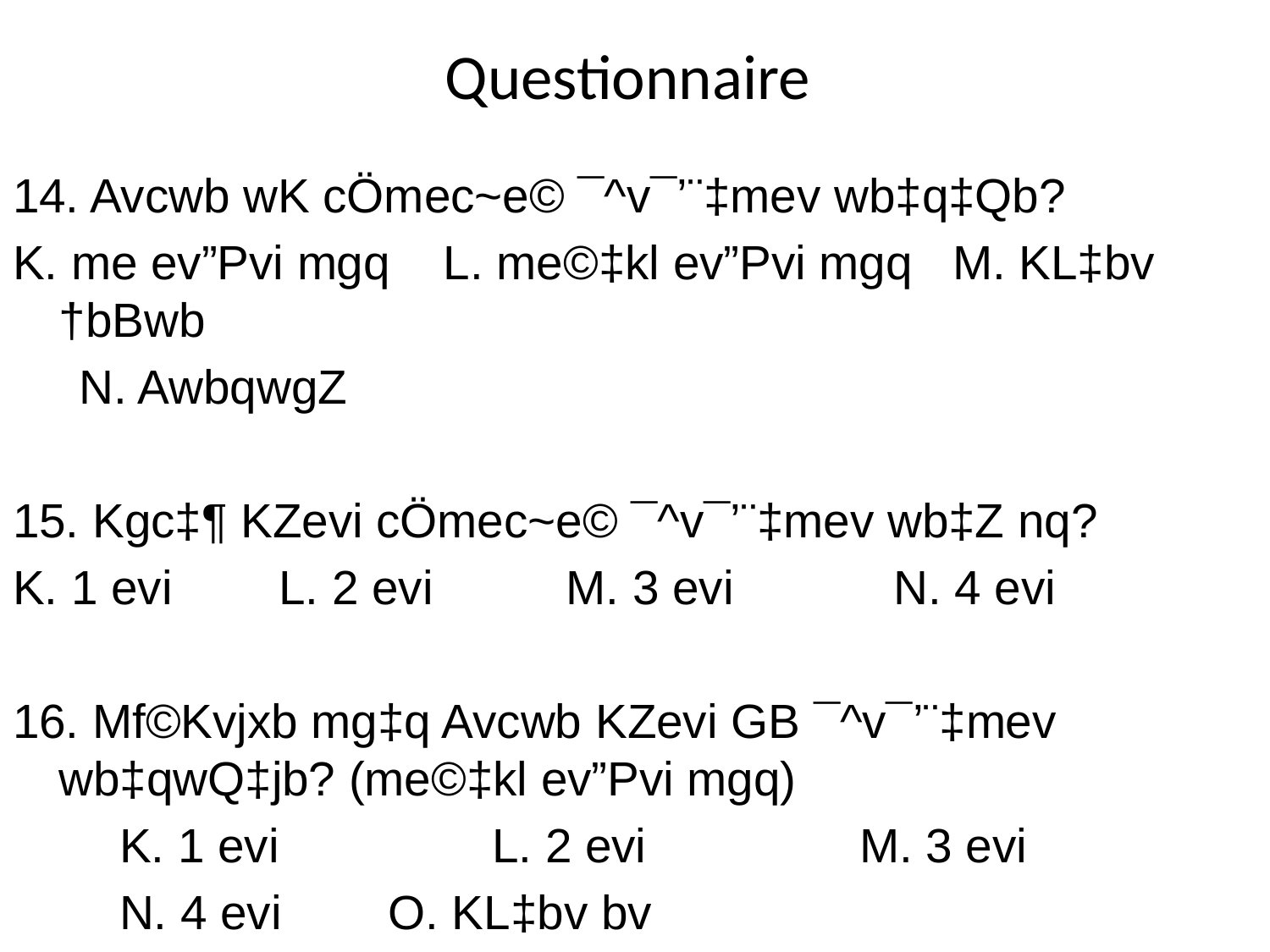

# Questionnaire
14. Avcwb wK cÖmec~e© ¯^v¯’¨‡mev wb‡q‡Qb?
K. me ev”Pvi mgq    L. me©‡kl ev”Pvi mgq   M. KL‡bv †bBwb
     N. AwbqwgZ

15. Kgc‡¶ KZevi cÖmec~e© ¯^v¯’¨‡mev wb‡Z nq?
K. 1 evi        L. 2 evi          M. 3 evi            N. 4 evi

16. Mf©Kvjxb mg‡q Avcwb KZevi GB ¯^v¯’¨‡mev wb‡qwQ‡jb? (me©‡kl ev”Pvi mgq)
        K. 1 evi                L. 2 evi                M. 3 evi
        N. 4 evi        O. KL‡bv bv